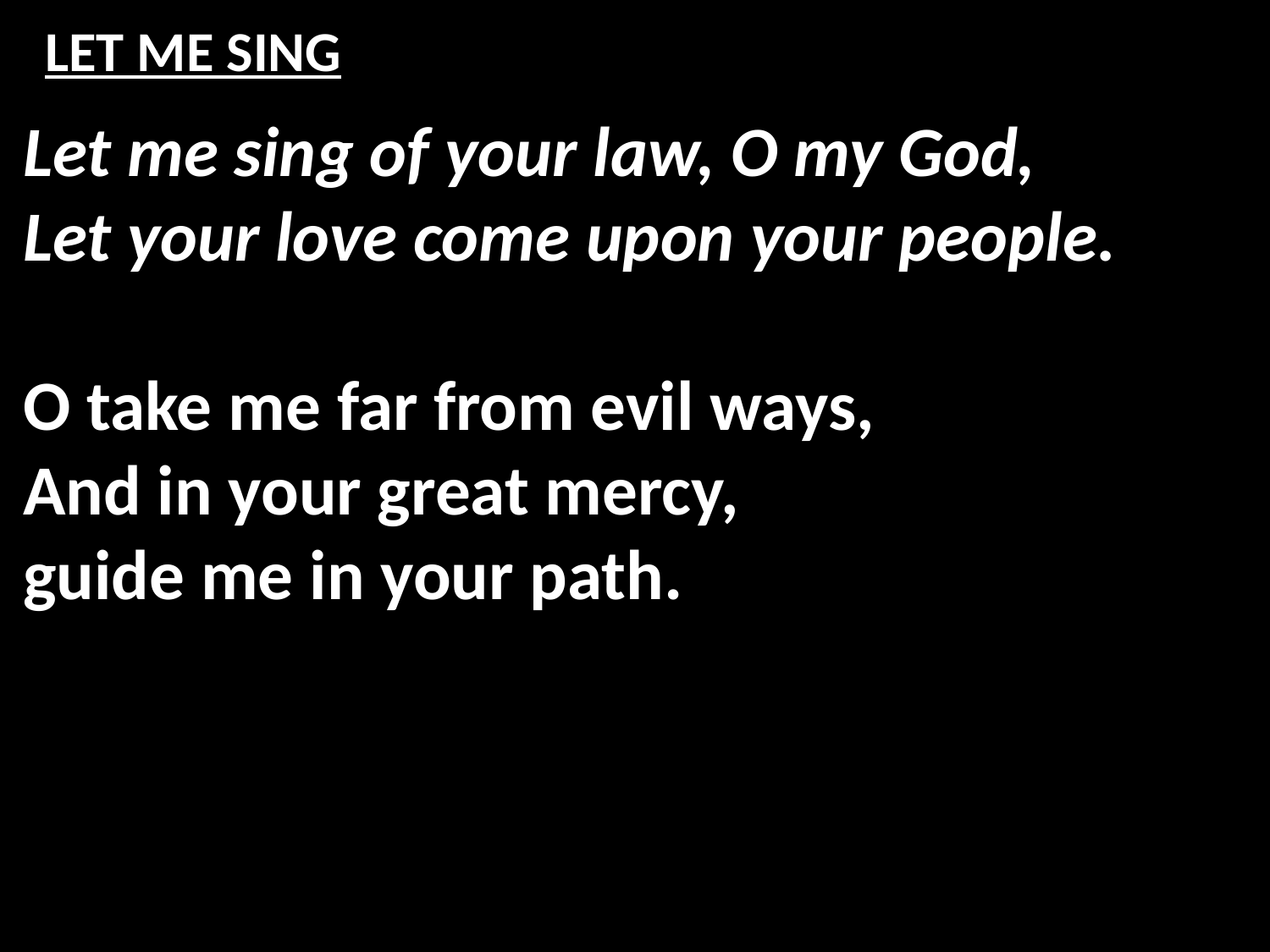

# LET ME SING
Let me sing of your law, O my God,
Let your love come upon your people.

O take me far from evil ways,
And in your great mercy,
guide me in your path.